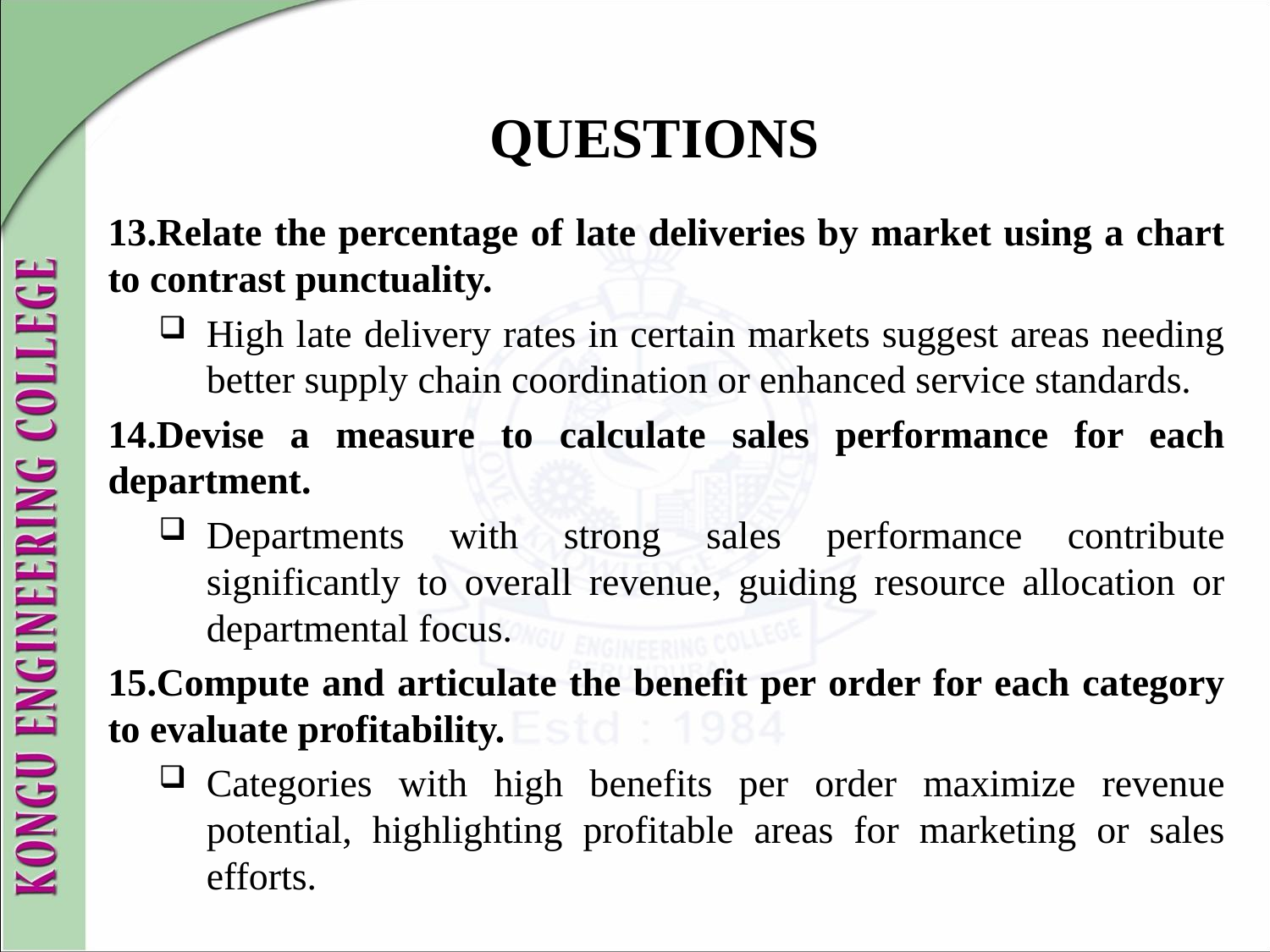

# QUESTIONS
13.Relate the percentage of late deliveries by market using a chart to contrast punctuality.
High late delivery rates in certain markets suggest areas needing better supply chain coordination or enhanced service standards.
14.Devise a measure to calculate sales performance for each department.
Departments with strong sales performance contribute significantly to overall revenue, guiding resource allocation or departmental focus.
15.Compute and articulate the benefit per order for each category to evaluate profitability.
Categories with high benefits per order maximize revenue potential, highlighting profitable areas for marketing or sales efforts.